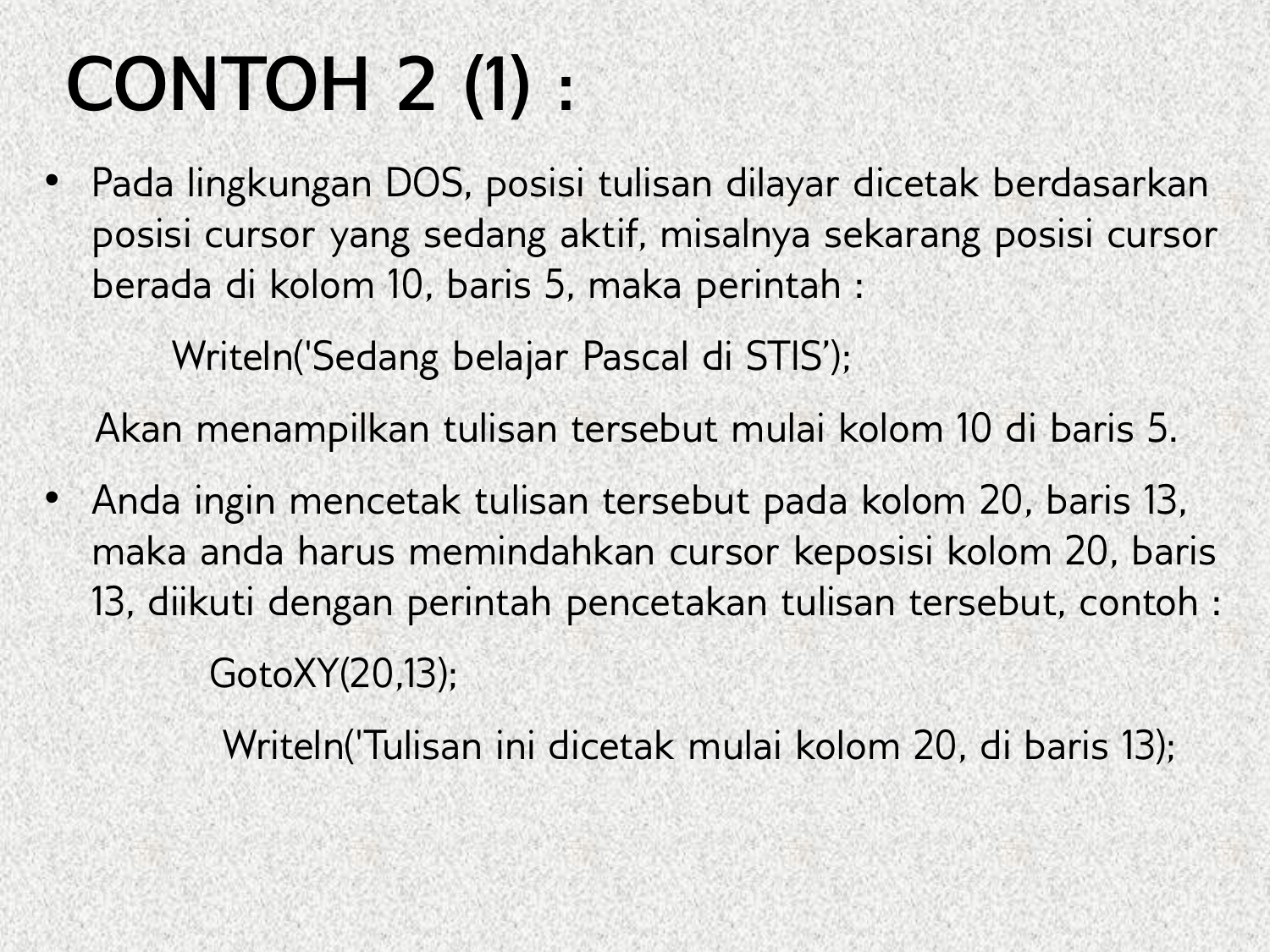

# Contoh 2 (1) :
Pada lingkungan DOS, posisi tulisan dilayar dicetak berdasarkan posisi cursor yang sedang aktif, misalnya sekarang posisi cursor berada di kolom 10, baris 5, maka perintah :
	Writeln('Sedang belajar Pascal di STIS’);
    Akan menampilkan tulisan tersebut mulai kolom 10 di baris 5.
Anda ingin mencetak tulisan tersebut pada kolom 20, baris 13, maka anda harus memindahkan cursor keposisi kolom 20, baris 13, diikuti dengan perintah pencetakan tulisan tersebut, contoh :
	   GotoXY(20,13);
	    Writeln('Tulisan ini dicetak mulai kolom 20, di baris 13);